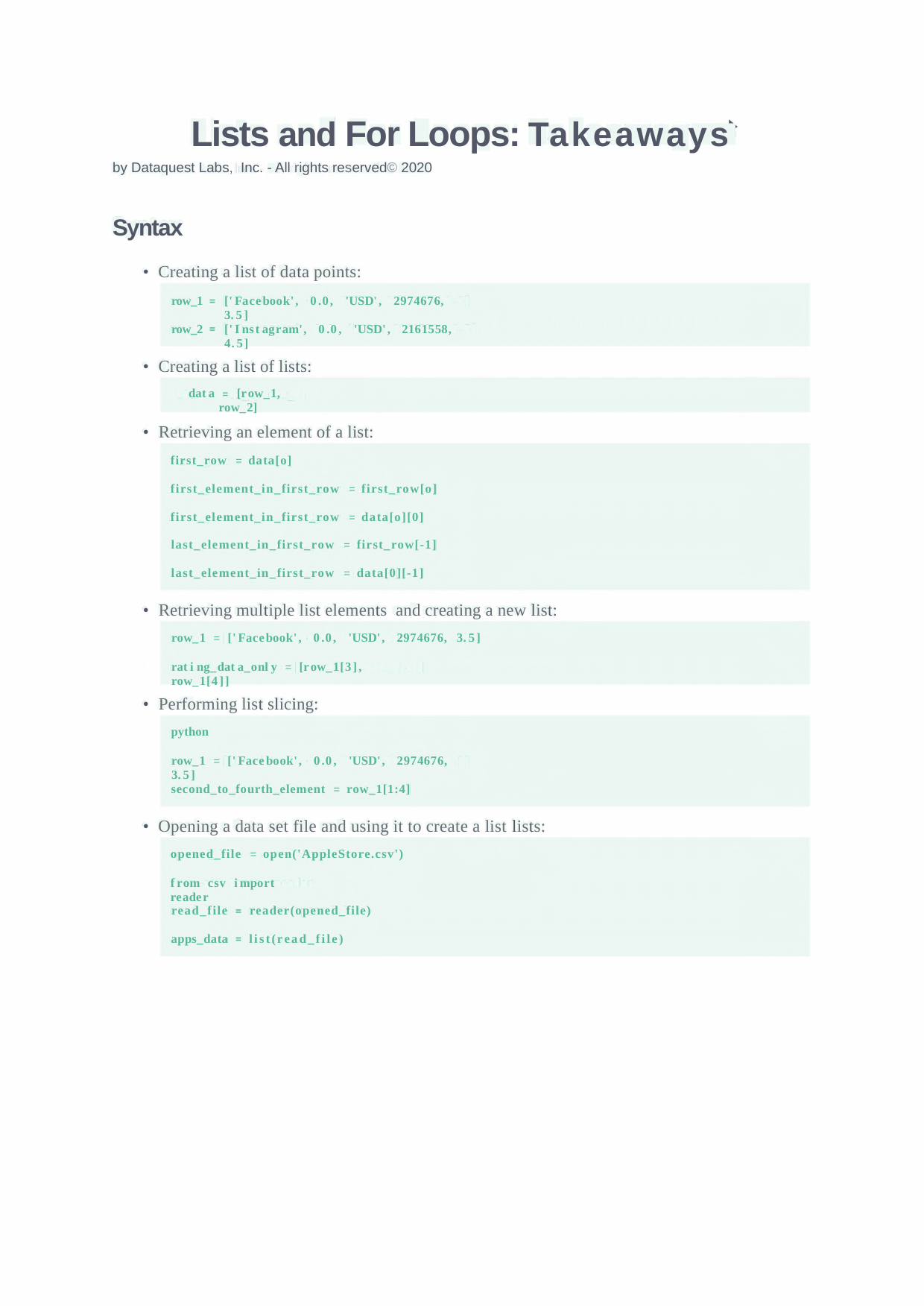

Lists and For Loops:
by Dataquest Labs,  Inc. - All rights reserved© 2020
Takeaways
Syntax
•
Creating a list of data points:
row_1
['Facebook',   0.0,  'USD',   2974676,  3.5]
row_2
['Instagram',   0.0,  'USD',   2161558,   4.5]
•
Creating a list of lists:
data  =   [row_1,   row_2]
•
Retrieving an element of a list:
first_row  =  data[o]
first_element_in_first_row  =  first_row[o]
first_element_in_first_row  =  data[o][0]
last_element_in_first_row  =  first_row[-1]
last_element_in_first_row  =  data[0][-1]
•
Retrieving multiple list elements  and creating a new list:
row_1  =  ['Facebook',   0.0,  'USD',   2974676,  3.5]
rating_data_only  =  [row_1[3],   row_1[4]]
•
Performing list slicing:
python
row_1  =  ['Facebook',   0.0,  'USD',   2974676,  3.5]
second_to_fourth_element  =  row_1[1:4]
•
Opening a data set file and using it to create a list lists:
opened_file  =  open('AppleStore.csv')
from  csv import   reader
read_file
reader(opened_file)
apps_data
list(read_file)